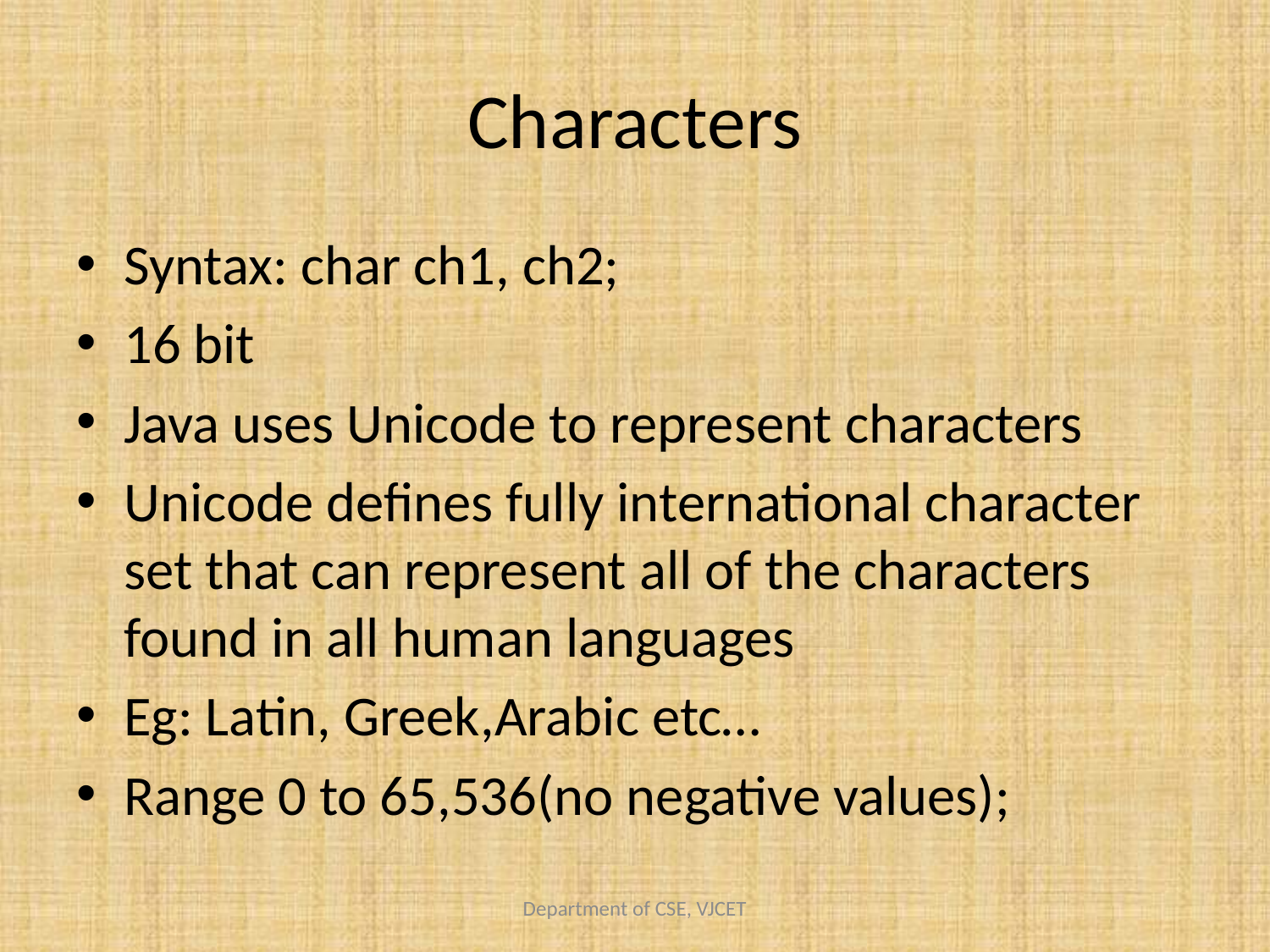

# Characters
Syntax: char ch1, ch2;
16 bit
Java uses Unicode to represent characters
Unicode defines fully international character set that can represent all of the characters found in all human languages
Eg: Latin, Greek,Arabic etc…
Range 0 to 65,536(no negative values);
Department of CSE, VJCET